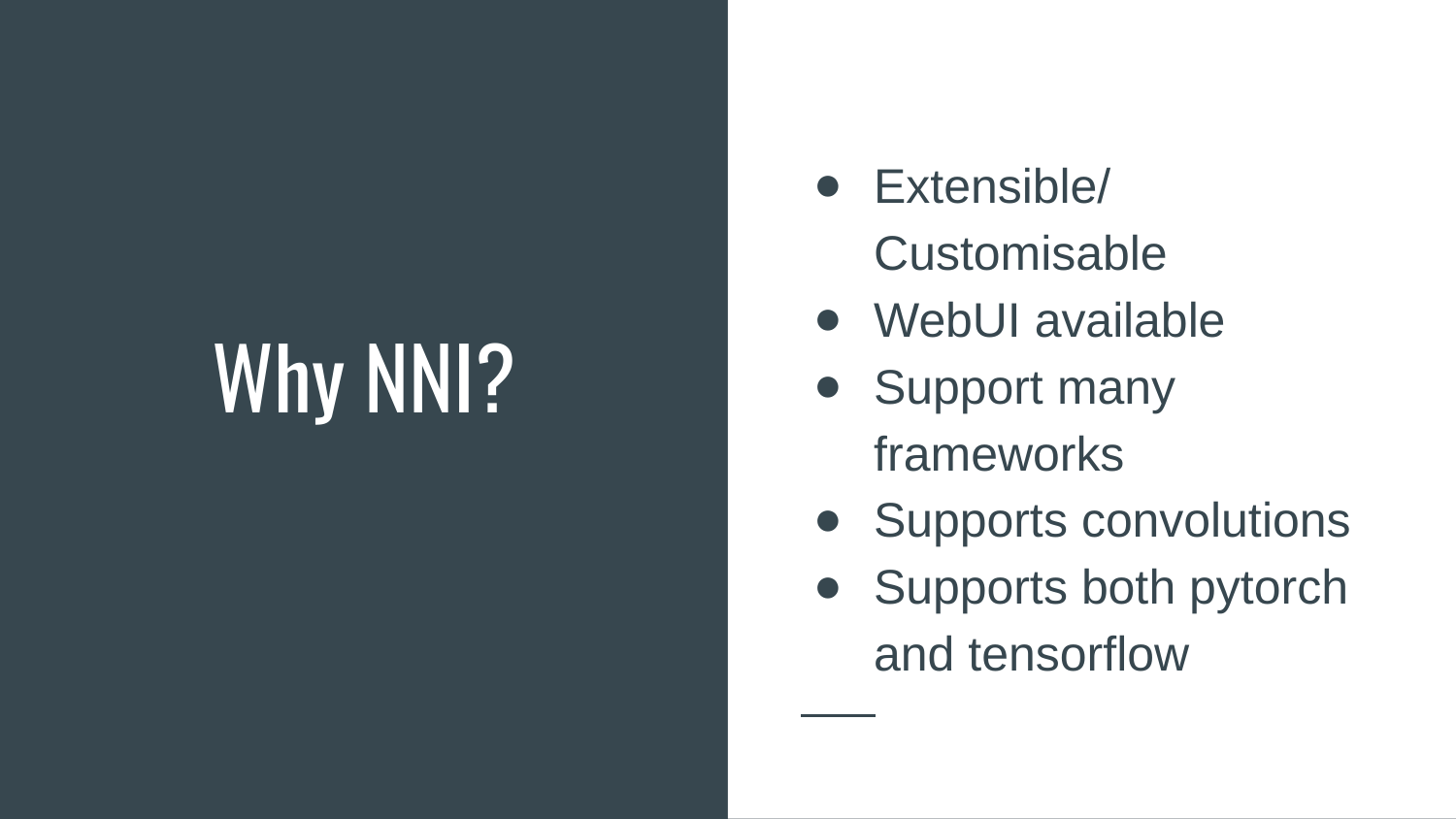

Extensible/ Customisable
WebUI available
Support many frameworks
Supports convolutions
Supports both pytorch and tensorflow

# Why NNI?